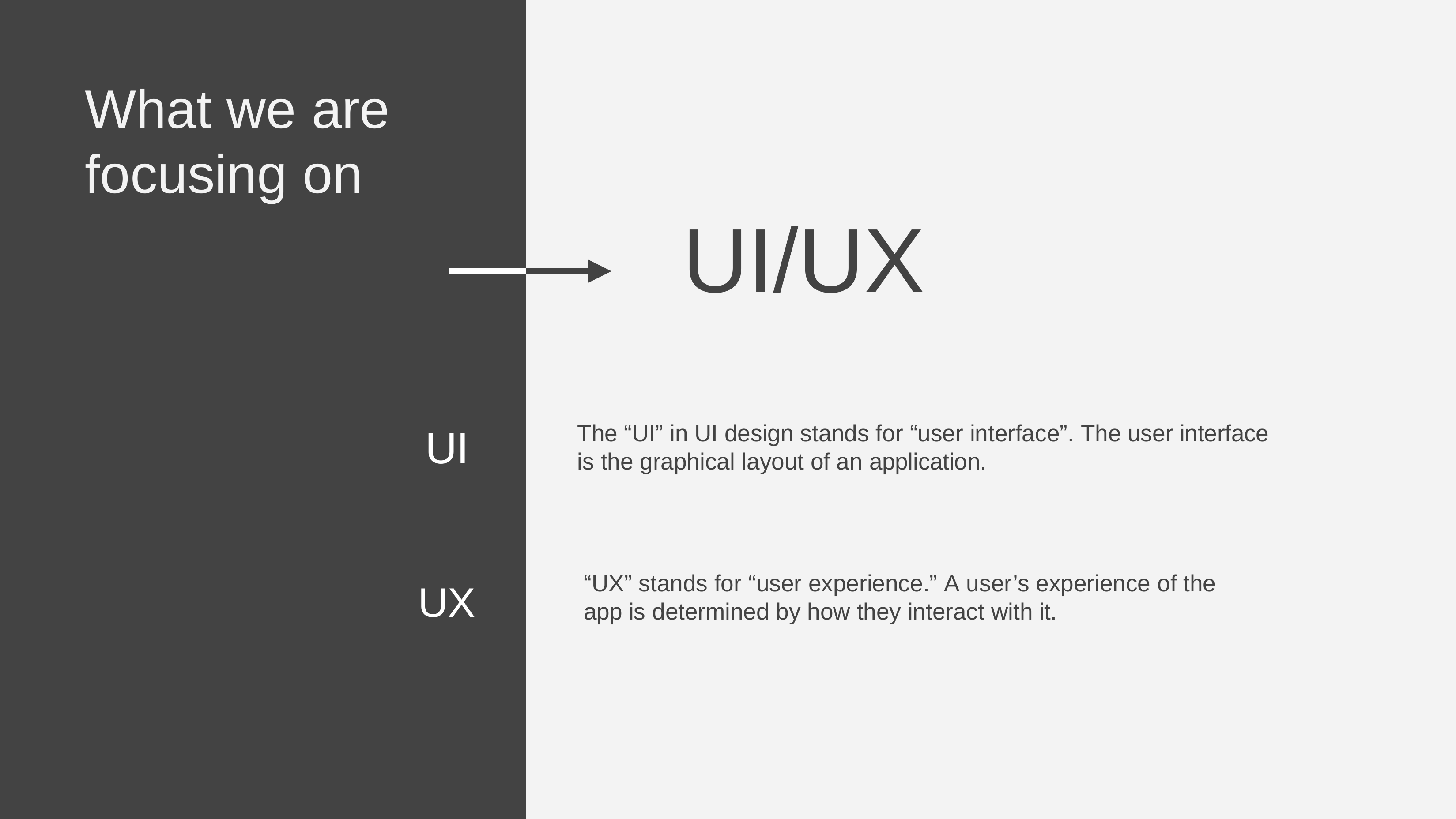

# What we are focusing on
UI/UX

The “UI” in UI design stands for “user interface”. The user interface is the graphical layout of an application.
UI
“UX” stands for “user experience.” A user’s experience of the app is determined by how they interact with it.
UX